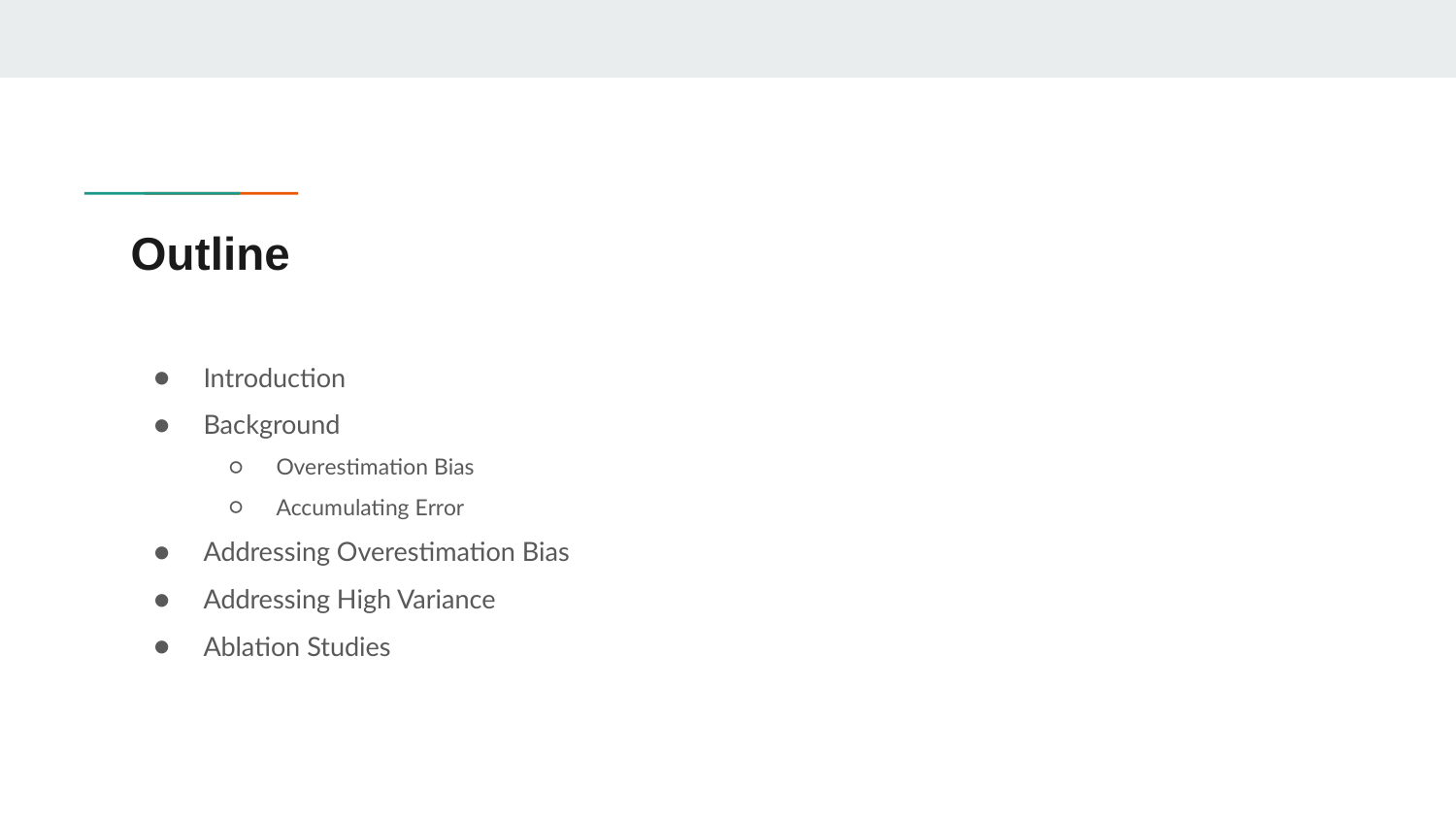

# Outline
Introduction
Background
Overestimation Bias
Accumulating Error
Addressing Overestimation Bias
Addressing High Variance
Ablation Studies